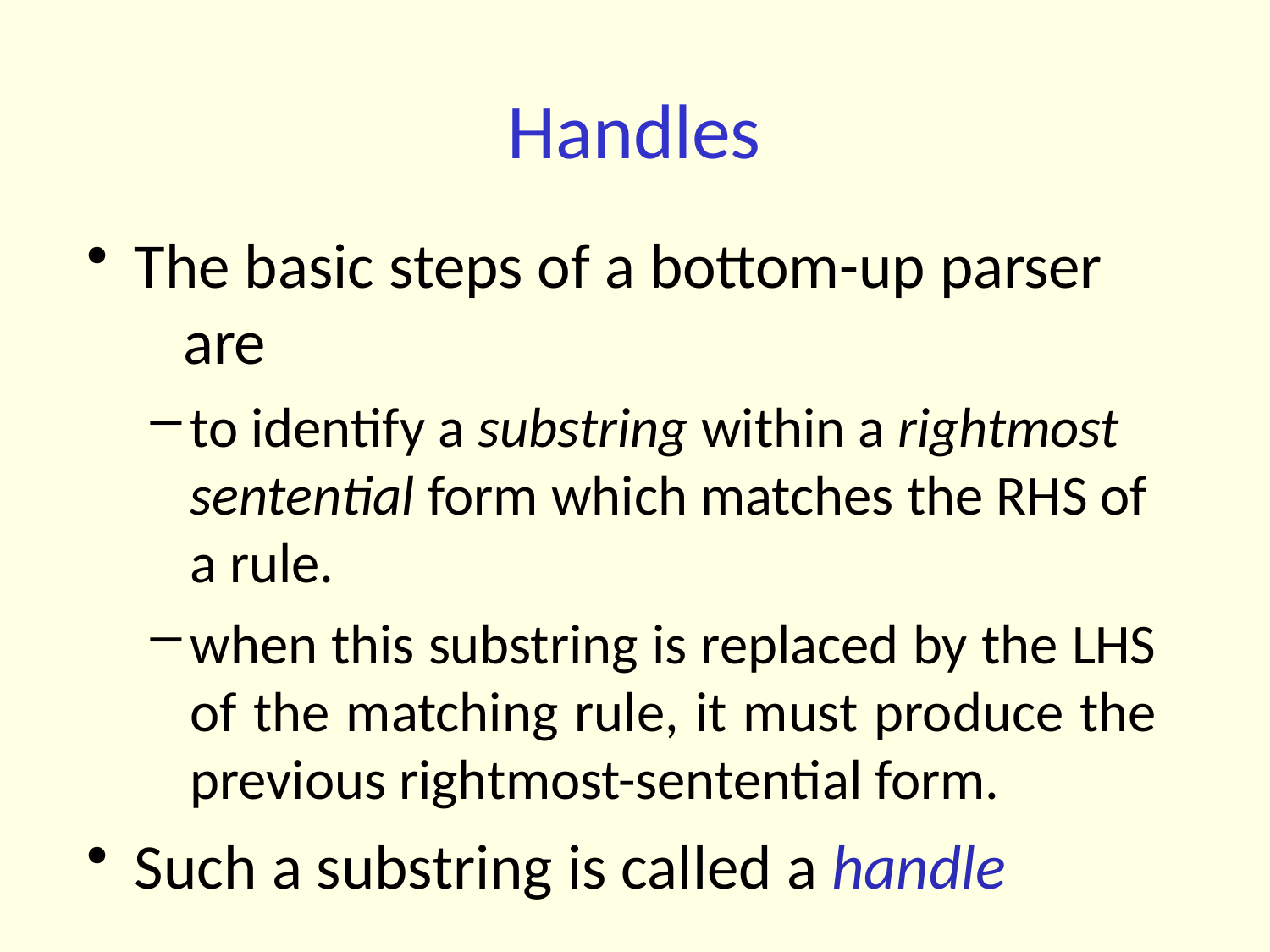

# Handles
The basic steps of a bottom-up parser 	are
to identify a substring within a rightmost sentential form which matches the RHS of a rule.
when this substring is replaced by the LHS of the matching rule, it must produce the previous rightmost-sentential form.
Such a substring is called a handle